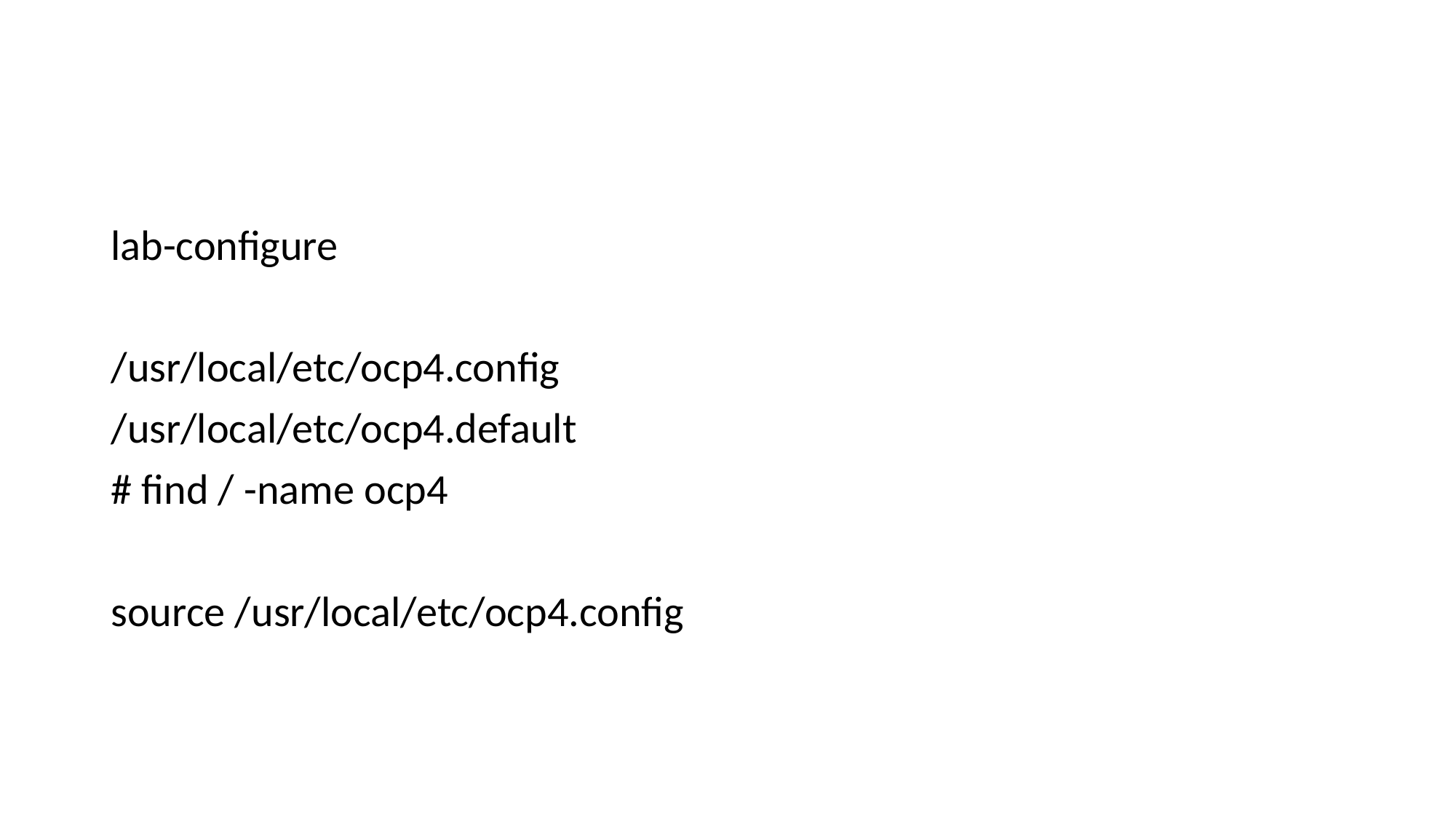

#
lab-configure

/usr/local/etc/ocp4.config
/usr/local/etc/ocp4.default
# find / -name ocp4

source /usr/local/etc/ocp4.config